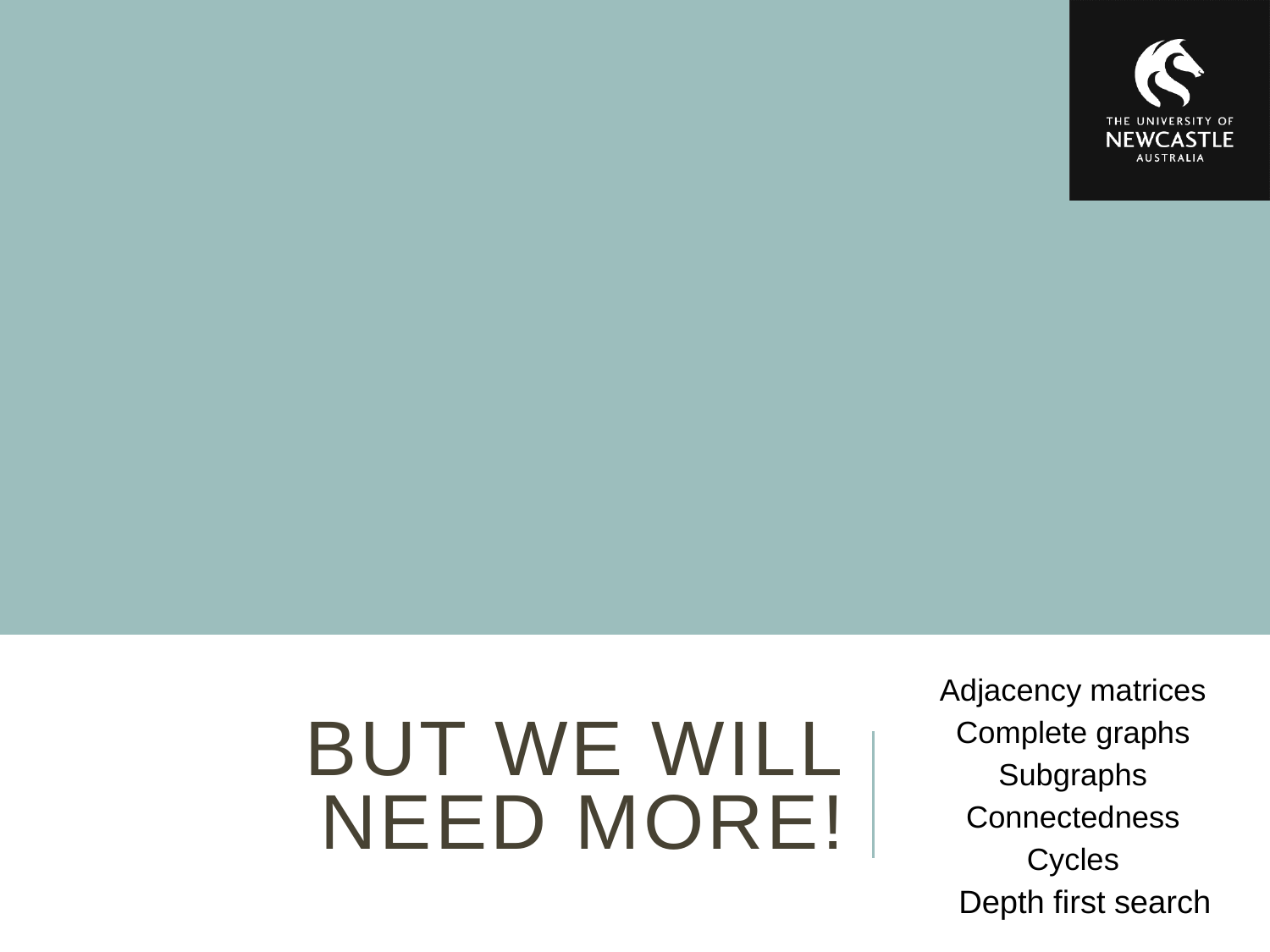

Adjacency matrices
Complete graphs
Subgraphs
Connectedness
Cycles
Depth first search
# But we will need more!